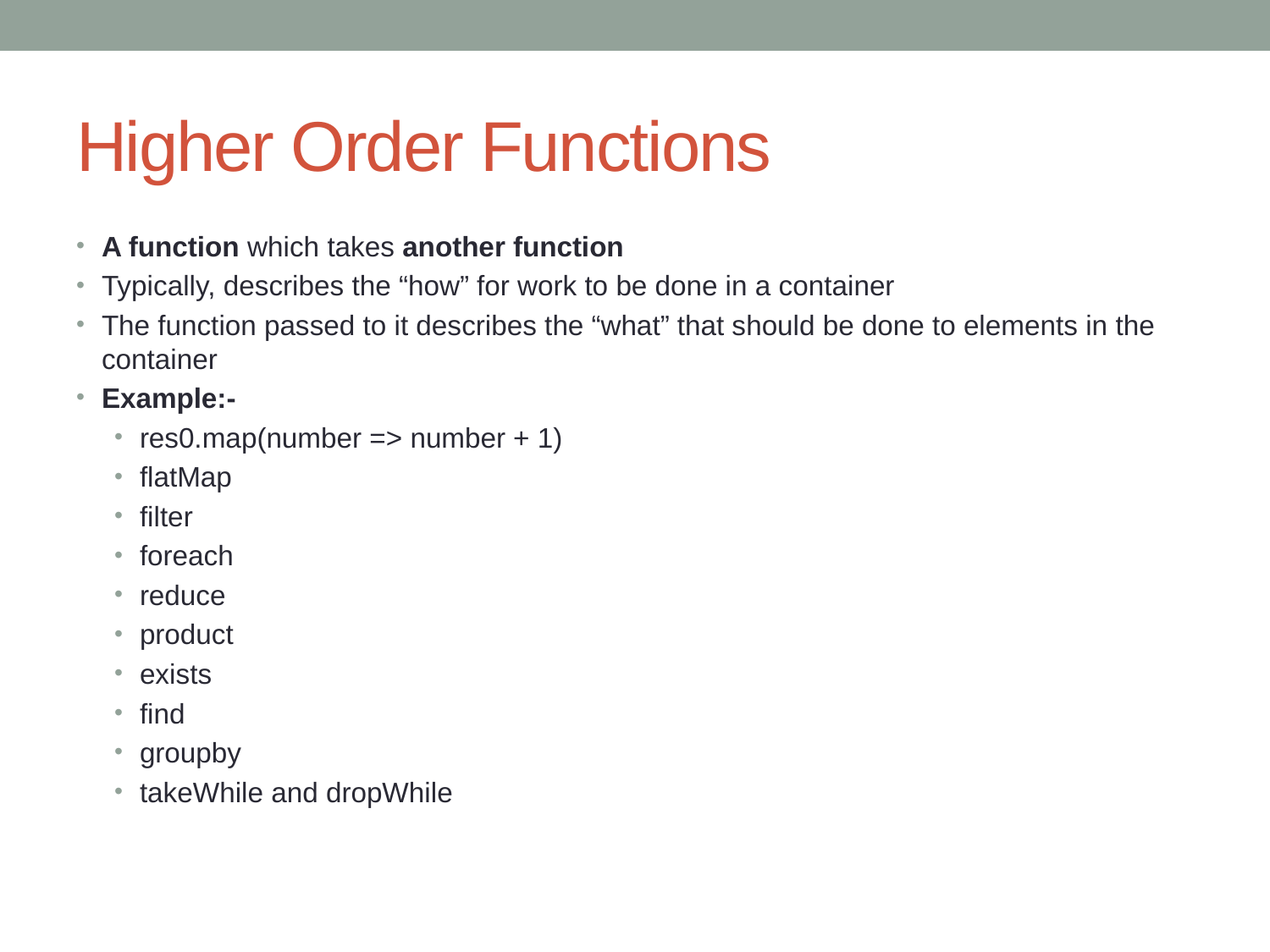

# Higher Order Functions
A function which takes another function
Typically, describes the “how” for work to be done in a container
The function passed to it describes the “what” that should be done to elements in the container
Example:-
res0.map(number => number + 1)
flatMap
filter
foreach
reduce
product
exists
find
groupby
takeWhile and dropWhile